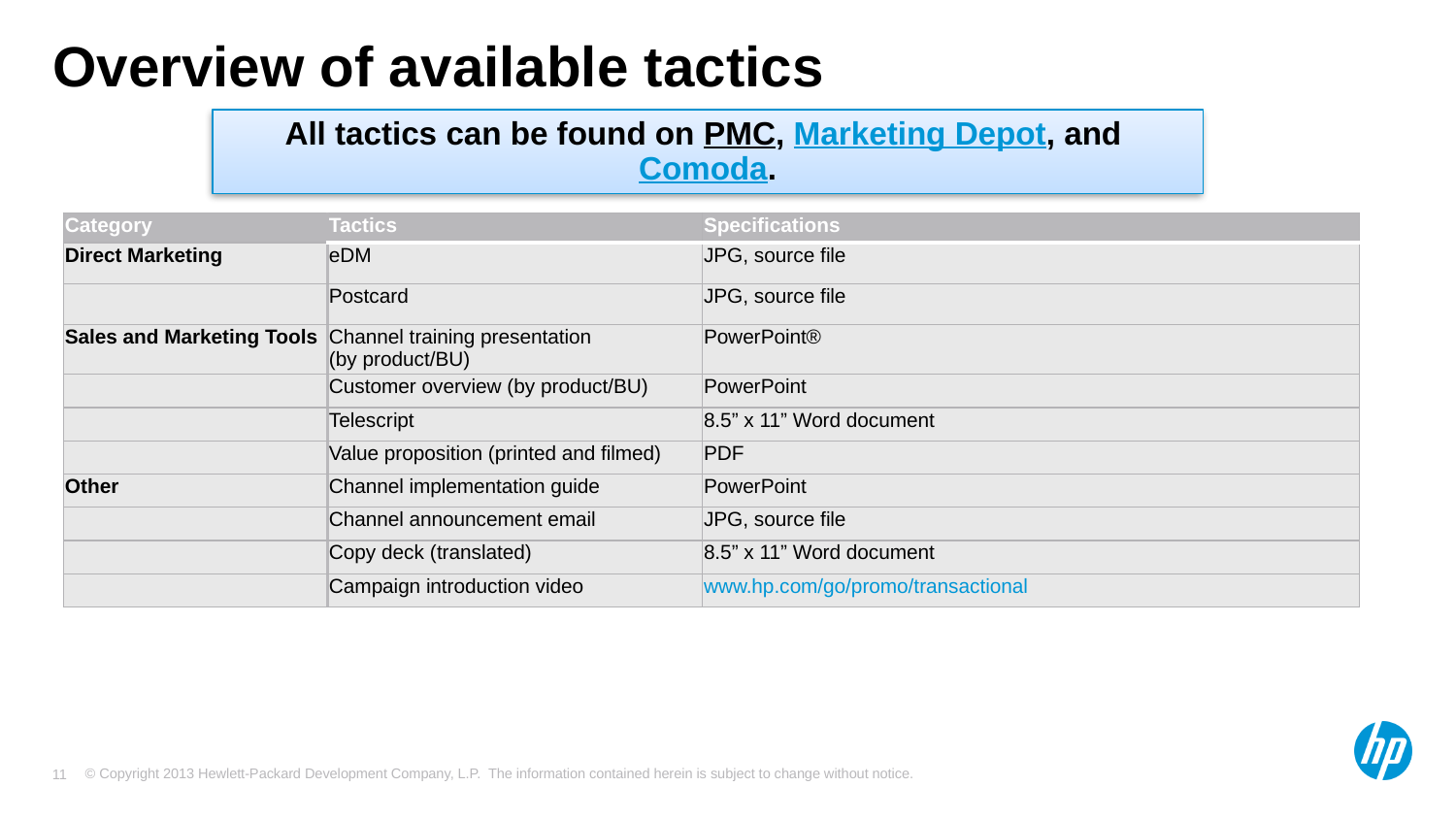

# Overview of available tactics
All tactics can be found on PMC, Marketing Depot, and Comoda.
| Category | Tactics | Specifications |
| --- | --- | --- |
| Direct Marketing | eDM | JPG, source file |
|  | Postcard | JPG, source file |
| Sales and Marketing Tools | Channel training presentation (by product/BU) | PowerPoint® |
|  | Customer overview (by product/BU) | PowerPoint |
|  | Telescript | 8.5” x 11” Word document |
|  | Value proposition (printed and filmed) | PDF |
| Other | Channel implementation guide | PowerPoint |
|  | Channel announcement email | JPG, source file |
|  | Copy deck (translated) | 8.5” x 11” Word document |
|  | Campaign introduction video | www.hp.com/go/promo/transactional |